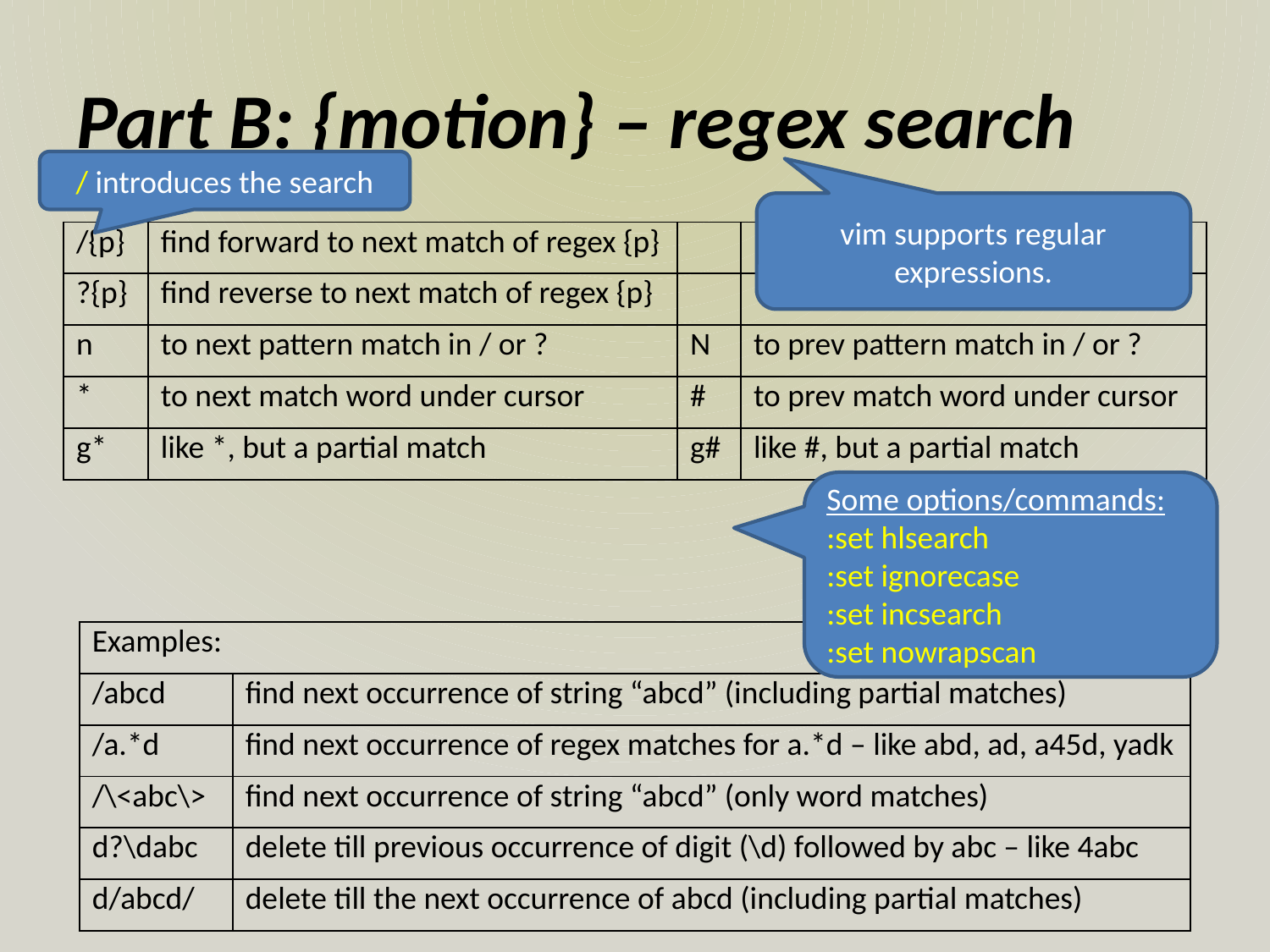

# Part B: {motion} – regex search
/ introduces the search
vim supports regular expressions.
| /{p} | find forward to next match of regex {p} |  |  |
| --- | --- | --- | --- |
| ?{p} | find reverse to next match of regex {p} |  |  |
| n | to next pattern match in / or ? | N | to prev pattern match in / or ? |
| \* | to next match word under cursor | # | to prev match word under cursor |
| g\* | like \*, but a partial match | g# | like #, but a partial match |
Some options/commands:
:set hlsearch
:set ignorecase
:set incsearch
:set nowrapscan
| Examples: |  |
| --- | --- |
| /abcd | find next occurrence of string “abcd” (including partial matches) |
| /a.\*d | find next occurrence of regex matches for a.\*d – like abd, ad, a45d, yadk |
| /\<abc\> | find next occurrence of string “abcd” (only word matches) |
| d?\dabc | delete till previous occurrence of digit (\d) followed by abc – like 4abc |
| d/abcd/ | delete till the next occurrence of abcd (including partial matches) |